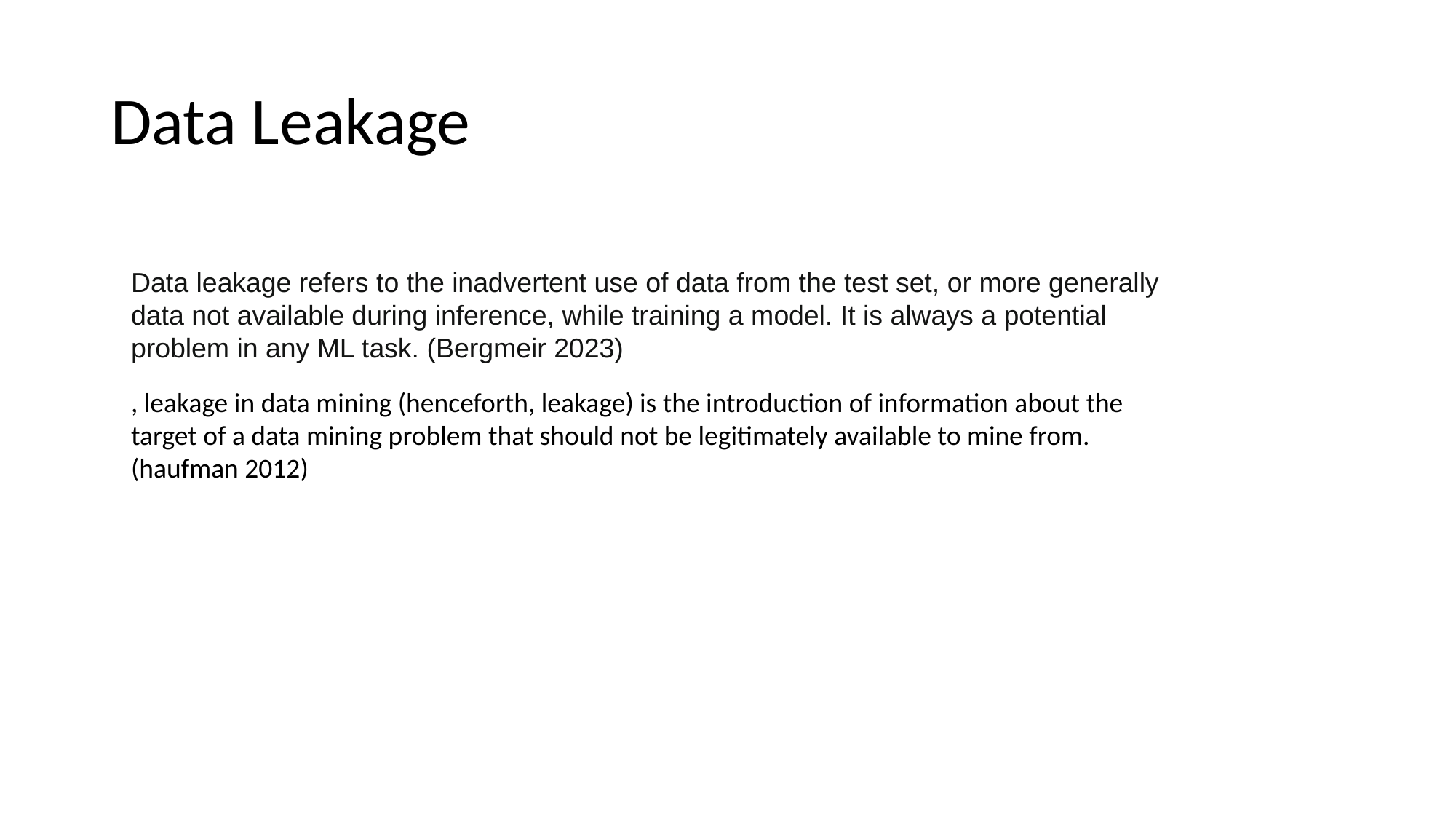

# Data Leakage
Data leakage refers to the inadvertent use of data from the test set, or more generally data not available during inference, while training a model. It is always a potential problem in any ML task. (Bergmeir 2023)
, leakage in data mining (henceforth, leakage) is the introduction of information about the target of a data mining problem that should not be legitimately available to mine from. (haufman 2012)